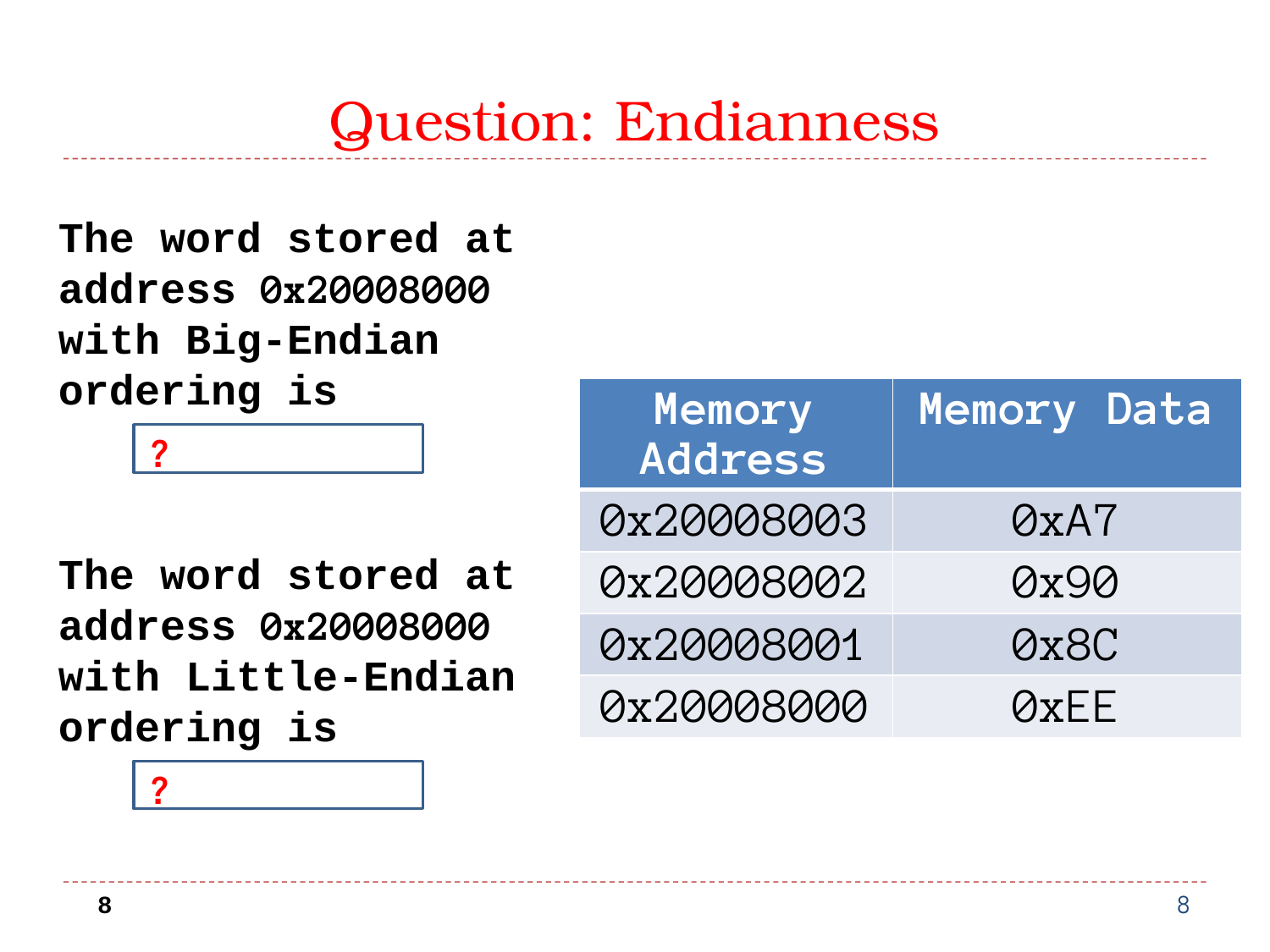

# Question: Endianness
The word stored at address 0x20008000
with Big-Endian ordering is
| Memory Address | Memory Data |
| --- | --- |
| 0x20008003 | 0xA7 |
| 0x20008002 | 0x90 |
| 0x20008001 | 0x8C |
| 0x20008000 | 0xEE |
?

The word stored at address 0x20008000
with Little-Endian ordering is
?

8